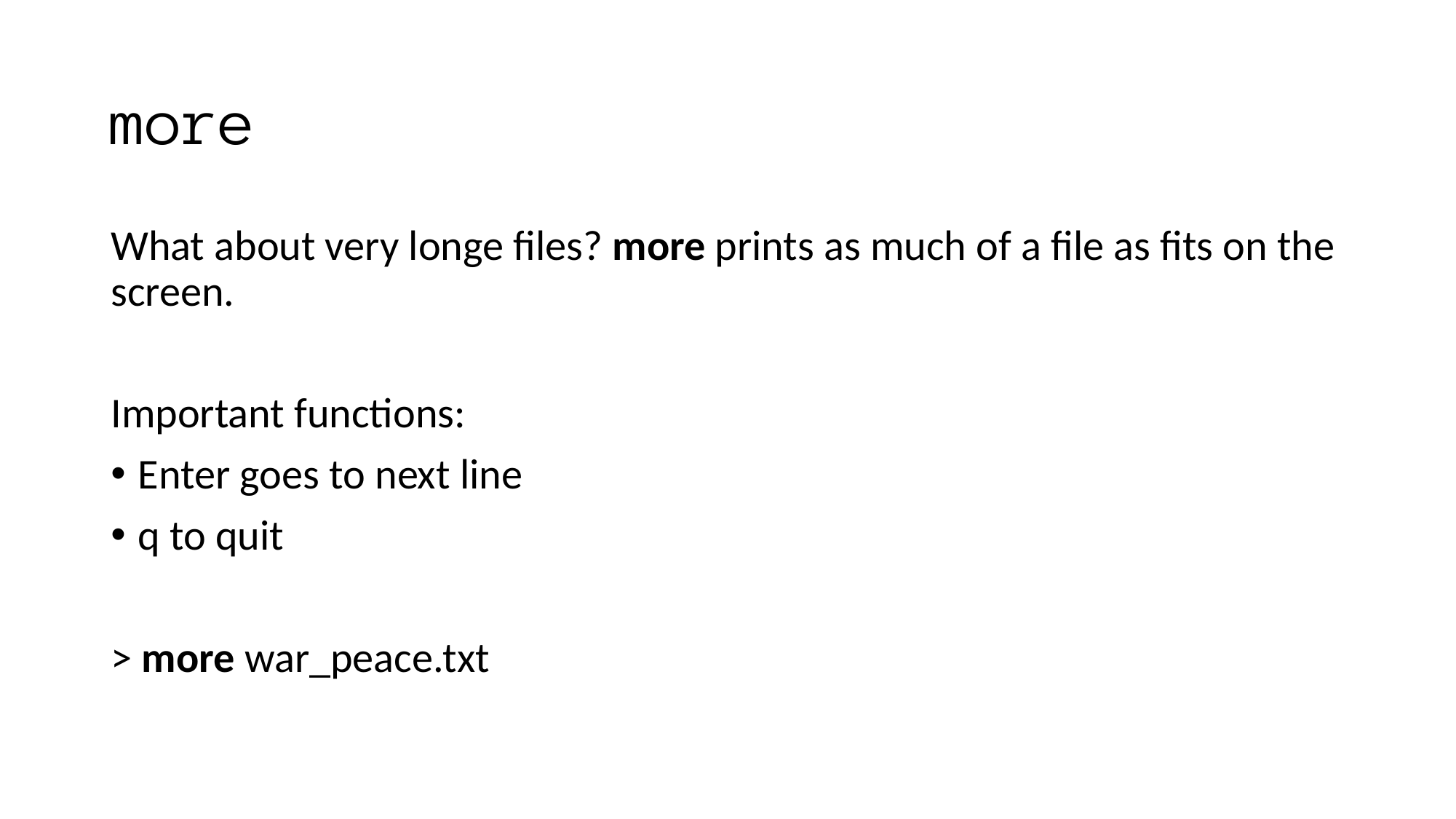

# more
What about very longe files? more prints as much of a file as fits on the screen.

Important functions:
Enter goes to next line
q to quit

> more war_peace.txt